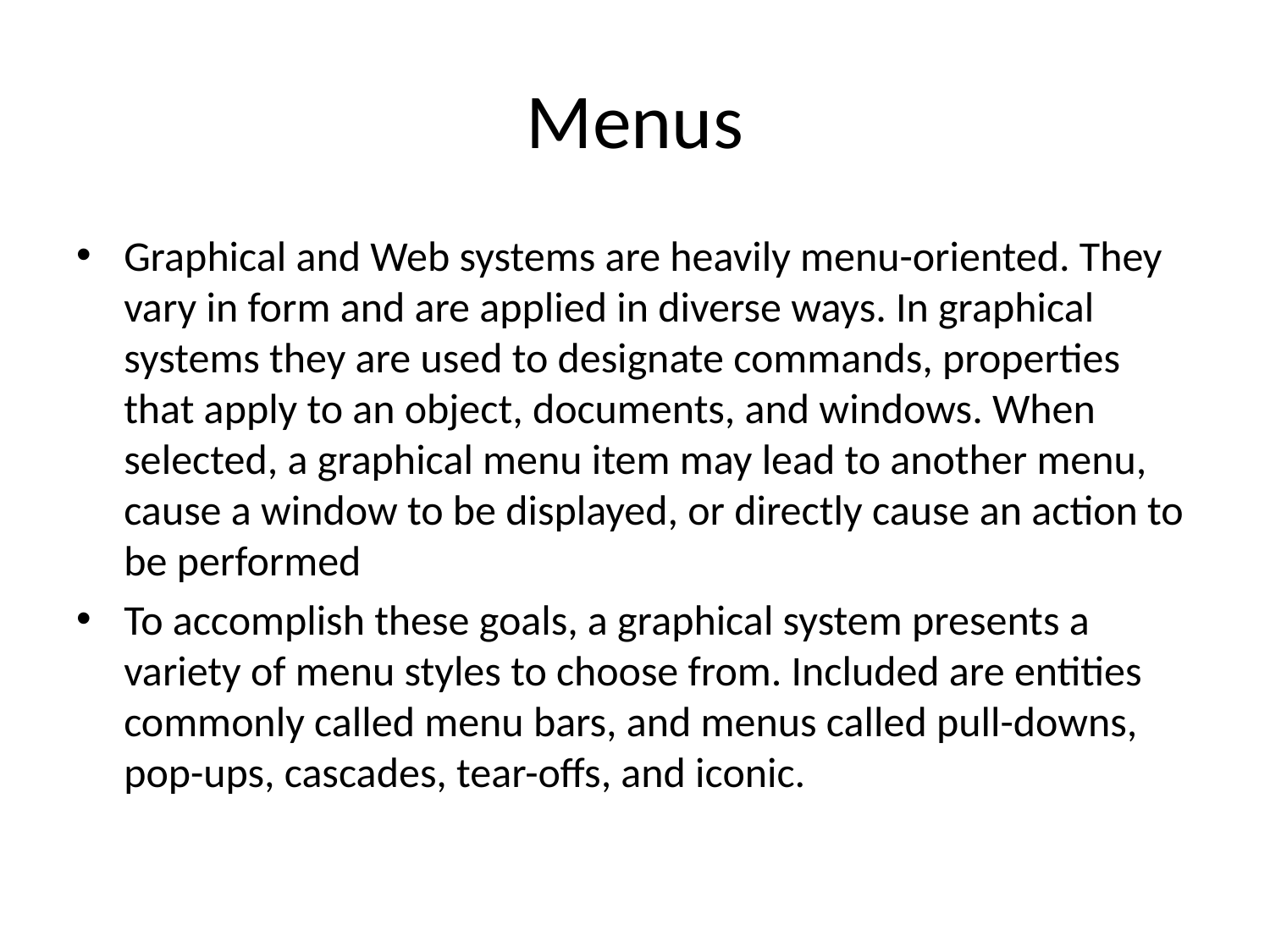

# Menus
Graphical and Web systems are heavily menu-oriented. They vary in form and are applied in diverse ways. In graphical systems they are used to designate commands, properties that apply to an object, documents, and windows. When selected, a graphical menu item may lead to another menu, cause a window to be displayed, or directly cause an action to be performed
To accomplish these goals, a graphical system presents a variety of menu styles to choose from. Included are entities commonly called menu bars, and menus called pull-downs, pop-ups, cascades, tear-offs, and iconic.